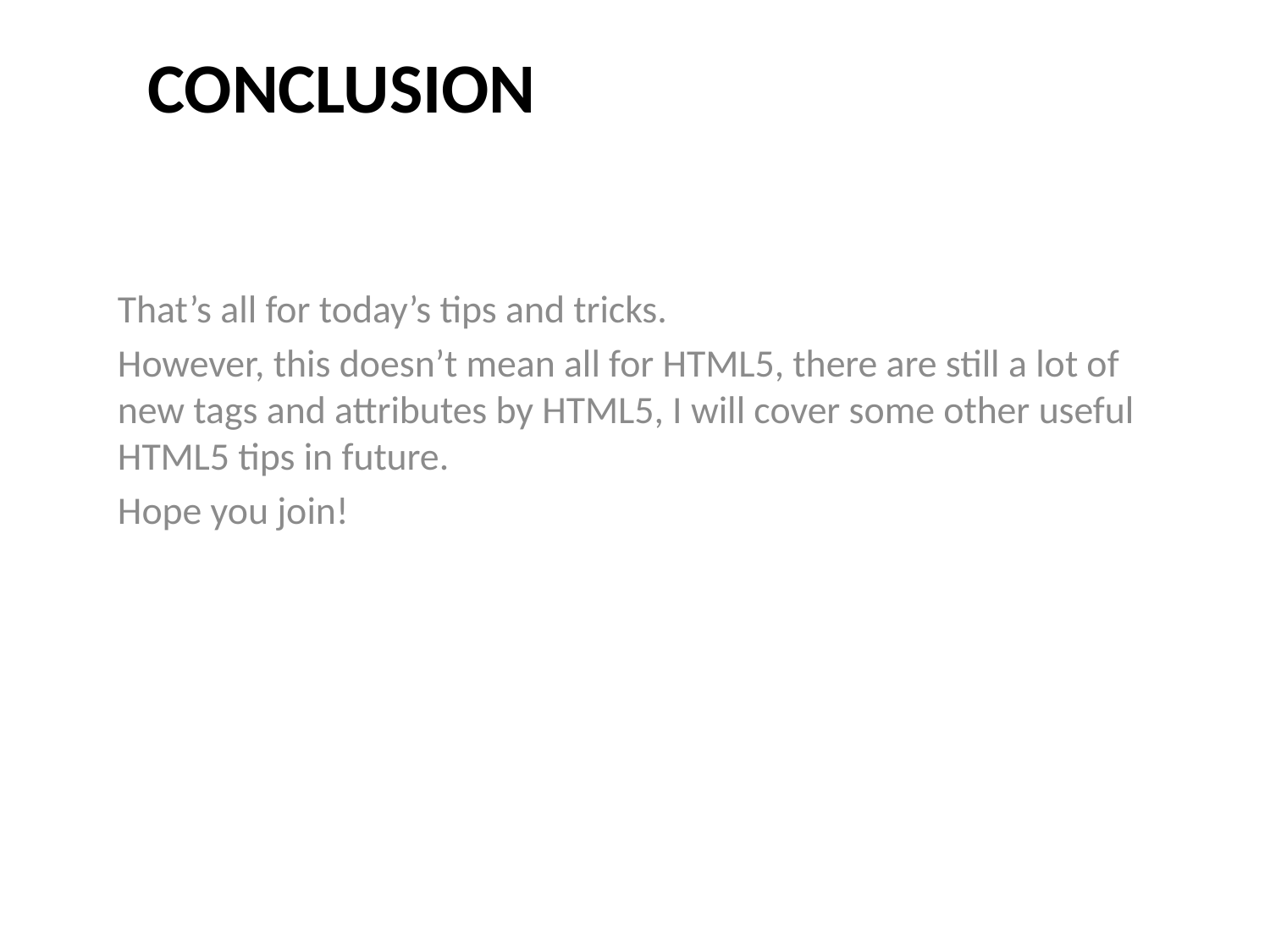

# Conclusion
That’s all for today’s tips and tricks.
However, this doesn’t mean all for HTML5, there are still a lot of new tags and attributes by HTML5, I will cover some other useful HTML5 tips in future.
Hope you join!